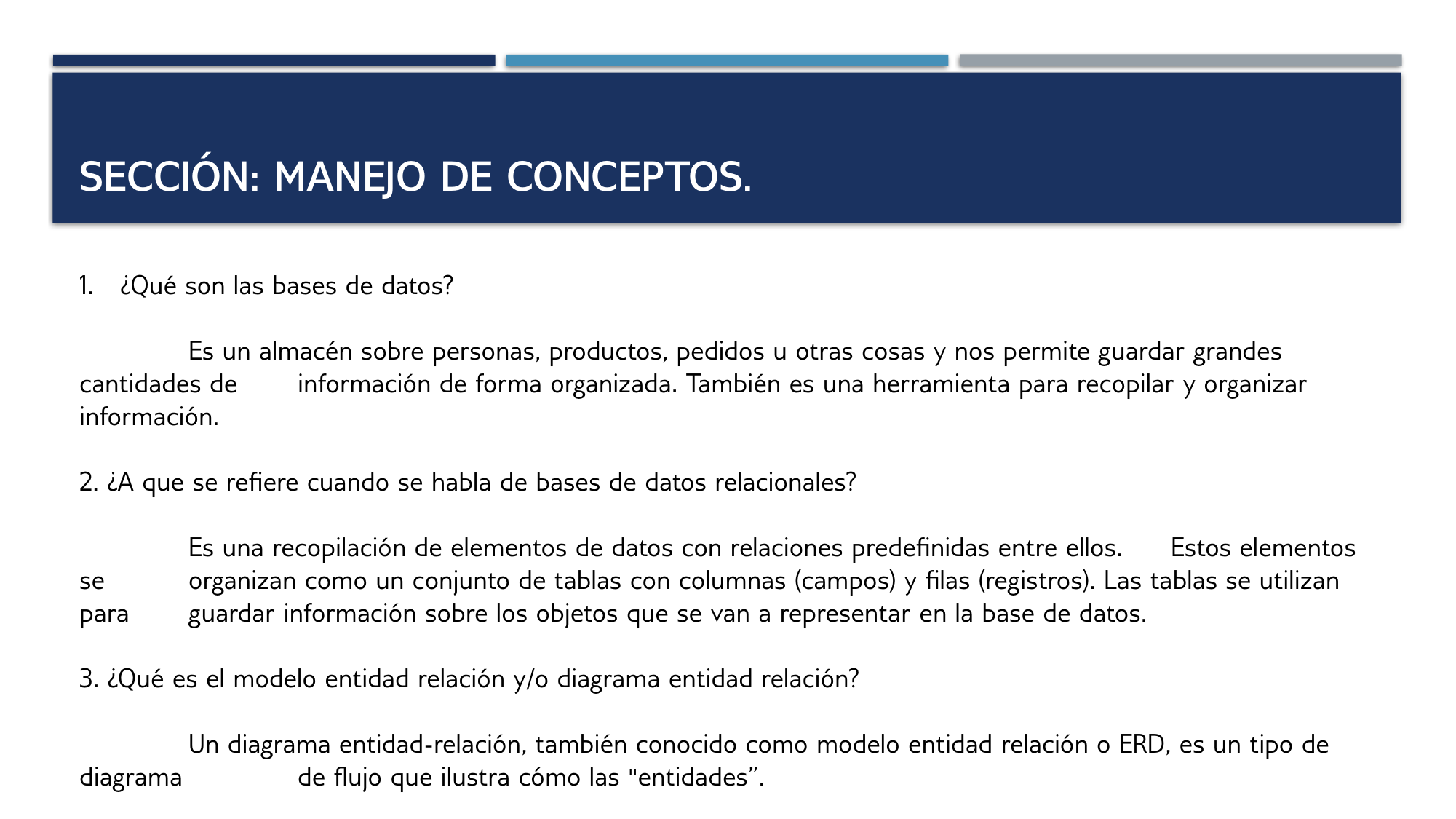

# SECCIÓN: Manejo de conceptos.
¿Qué son las bases de datos?

	Es un almacén sobre personas, productos, pedidos u otras cosas y nos permite guardar grandes cantidades de 	información de forma organizada. También es una herramienta para recopilar y organizar información.

2. ¿A que se refiere cuando se habla de bases de datos relacionales?

	Es una recopilación de elementos de datos con relaciones predefinidas entre ellos. 	Estos elementos se 	organizan como un conjunto de tablas con columnas (campos) y filas (registros). Las tablas se utilizan para 	guardar información sobre los objetos que se van a representar en la base de datos.

3. ¿Qué es el modelo entidad relación y/o diagrama entidad relación?

	Un diagrama entidad-relación, también conocido como modelo entidad relación o ERD, es un tipo de diagrama 	de flujo que ilustra cómo las "entidades”.